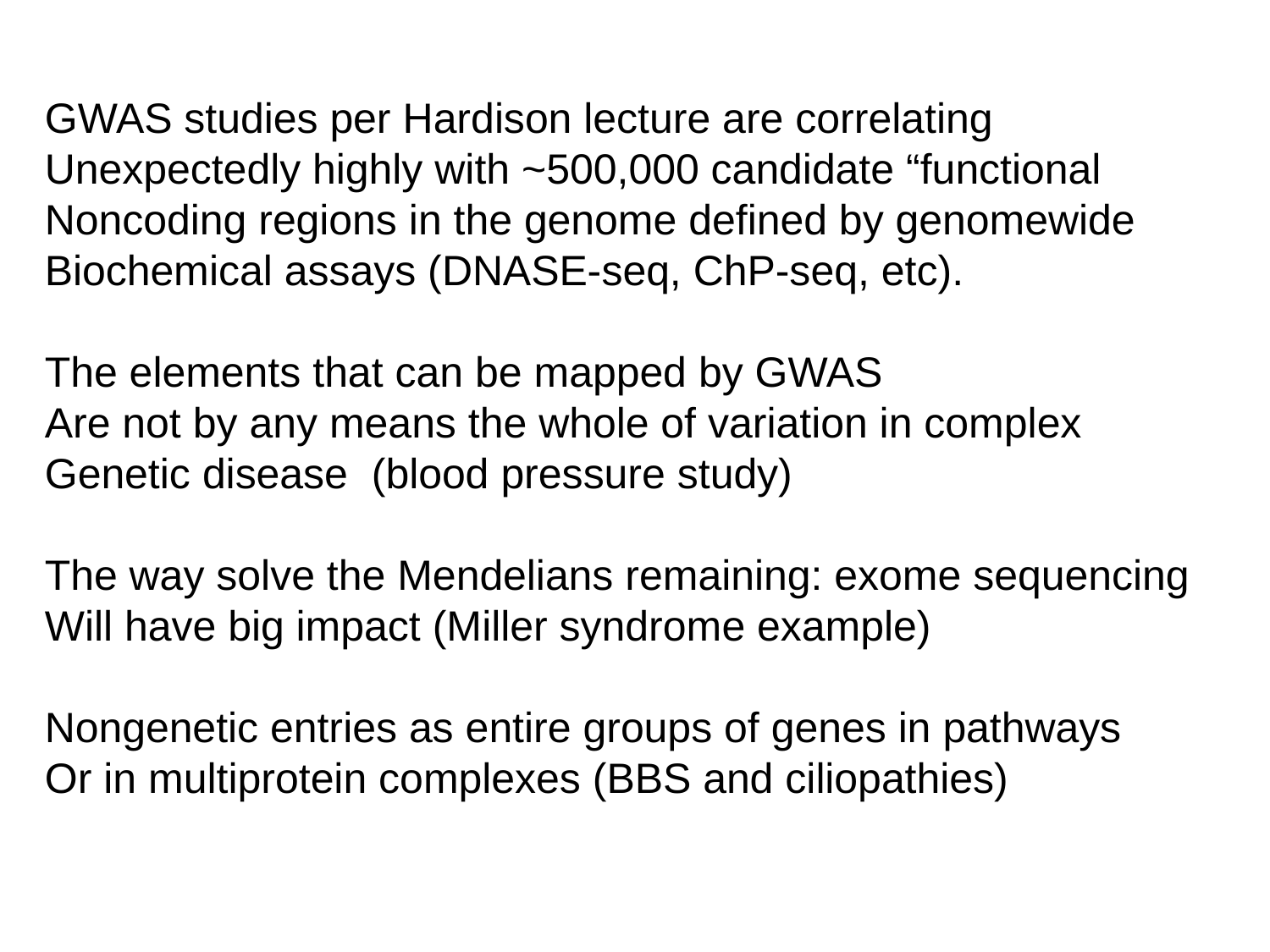

GWAS studies per Hardison lecture are correlating
Unexpectedly highly with ~500,000 candidate “functional
Noncoding regions in the genome defined by genomewide
Biochemical assays (DNASE-seq, ChP-seq, etc).

The elements that can be mapped by GWAS
Are not by any means the whole of variation in complex
Genetic disease  (blood pressure study)

The way solve the Mendelians remaining: exome sequencing
Will have big impact (Miller syndrome example)

Nongenetic entries as entire groups of genes in pathways
Or in multiprotein complexes (BBS and ciliopathies)